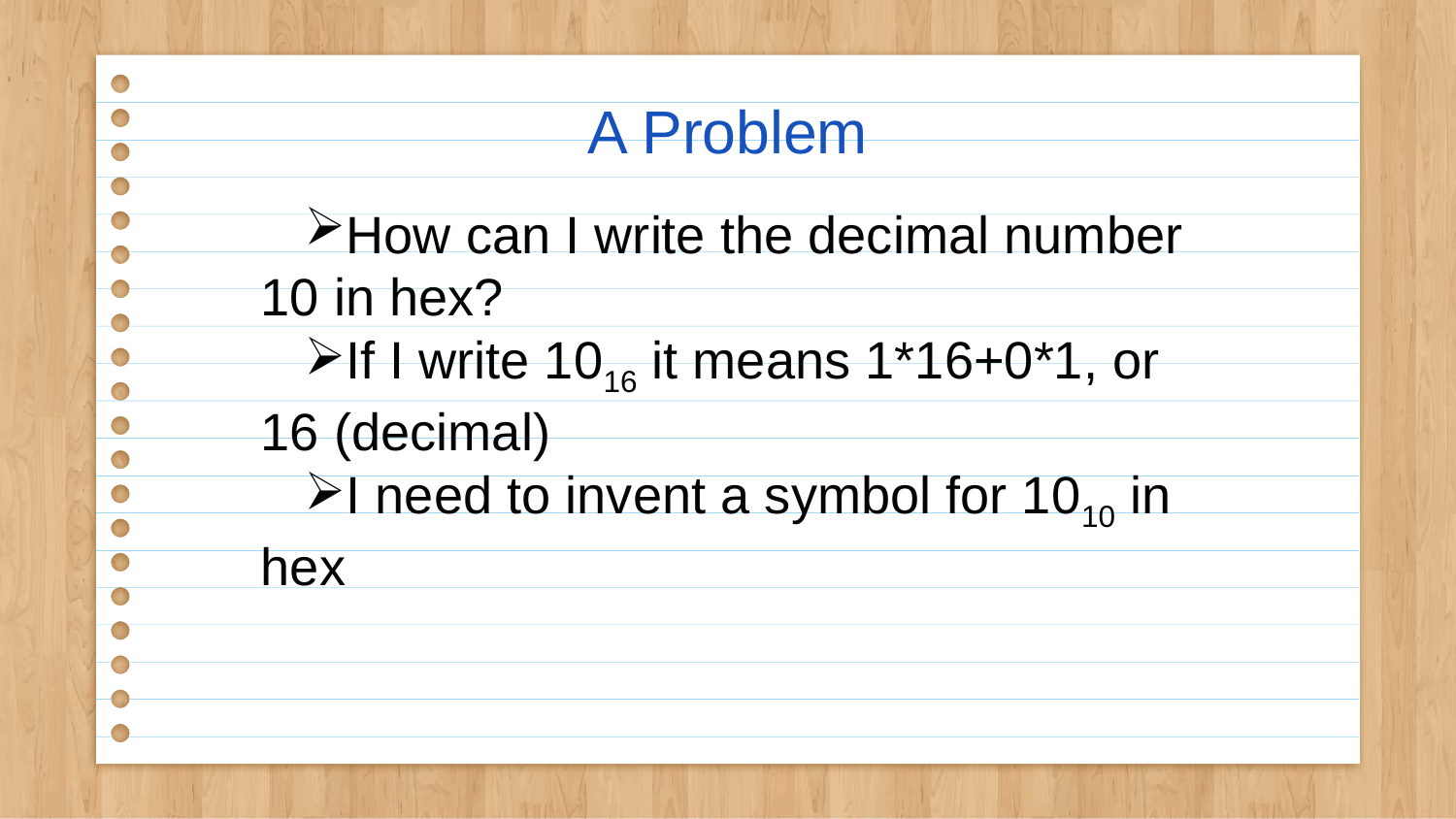

# A Problem
How can I write the decimal number 10 in hex?
If I write 1016 it means 1*16+0*1, or 16 (decimal)
I need to invent a symbol for 1010 in hex